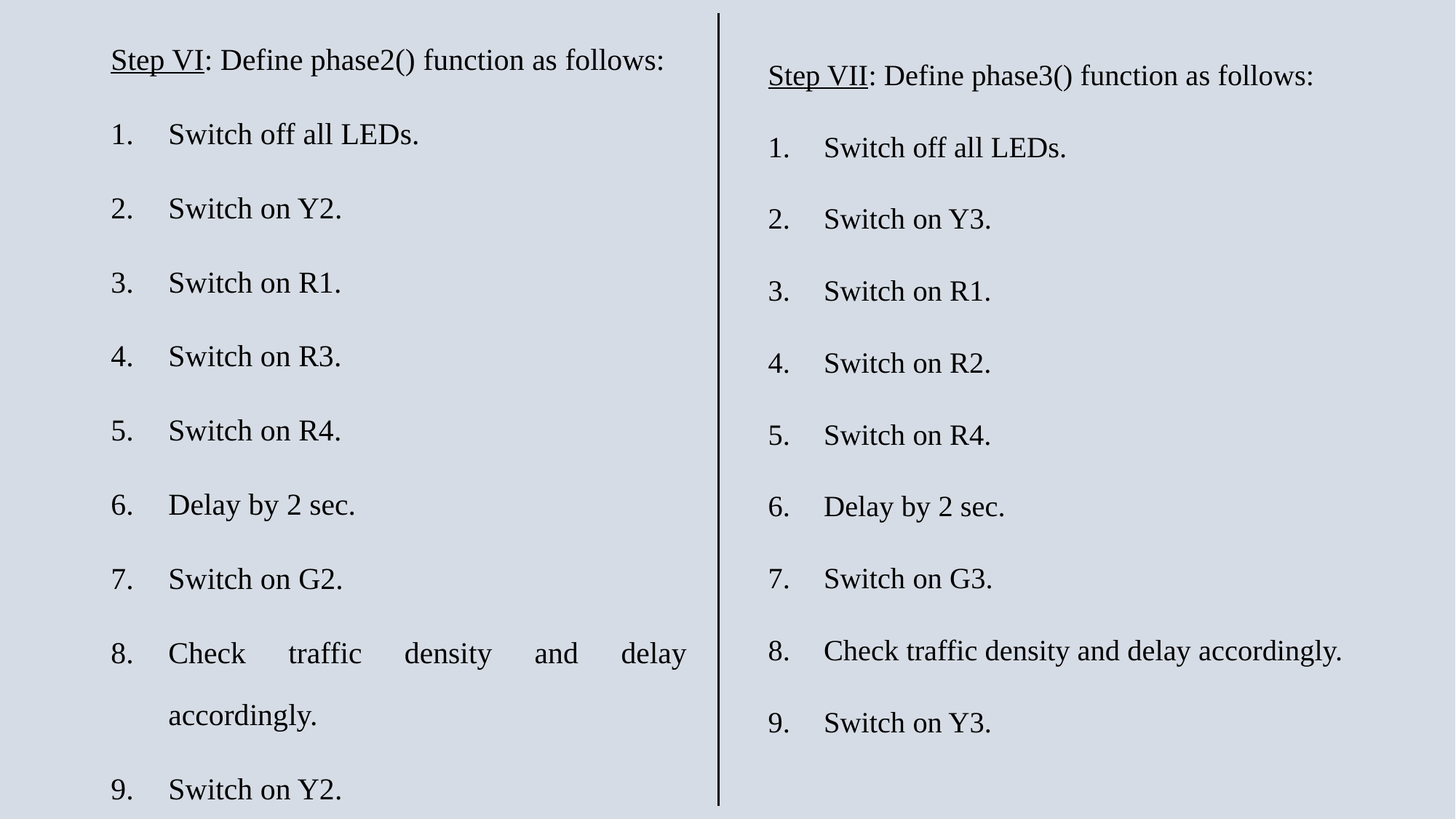

Step VI: Define phase2() function as follows:
Switch off all LEDs.
Switch on Y2.
Switch on R1.
Switch on R3.
Switch on R4.
Delay by 2 sec.
Switch on G2.
Check traffic density and delay accordingly.
Switch on Y2.

Step VII: Define phase3() function as follows:
Switch off all LEDs.
Switch on Y3.
Switch on R1.
Switch on R2.
Switch on R4.
Delay by 2 sec.
Switch on G3.
Check traffic density and delay accordingly.
Switch on Y3.